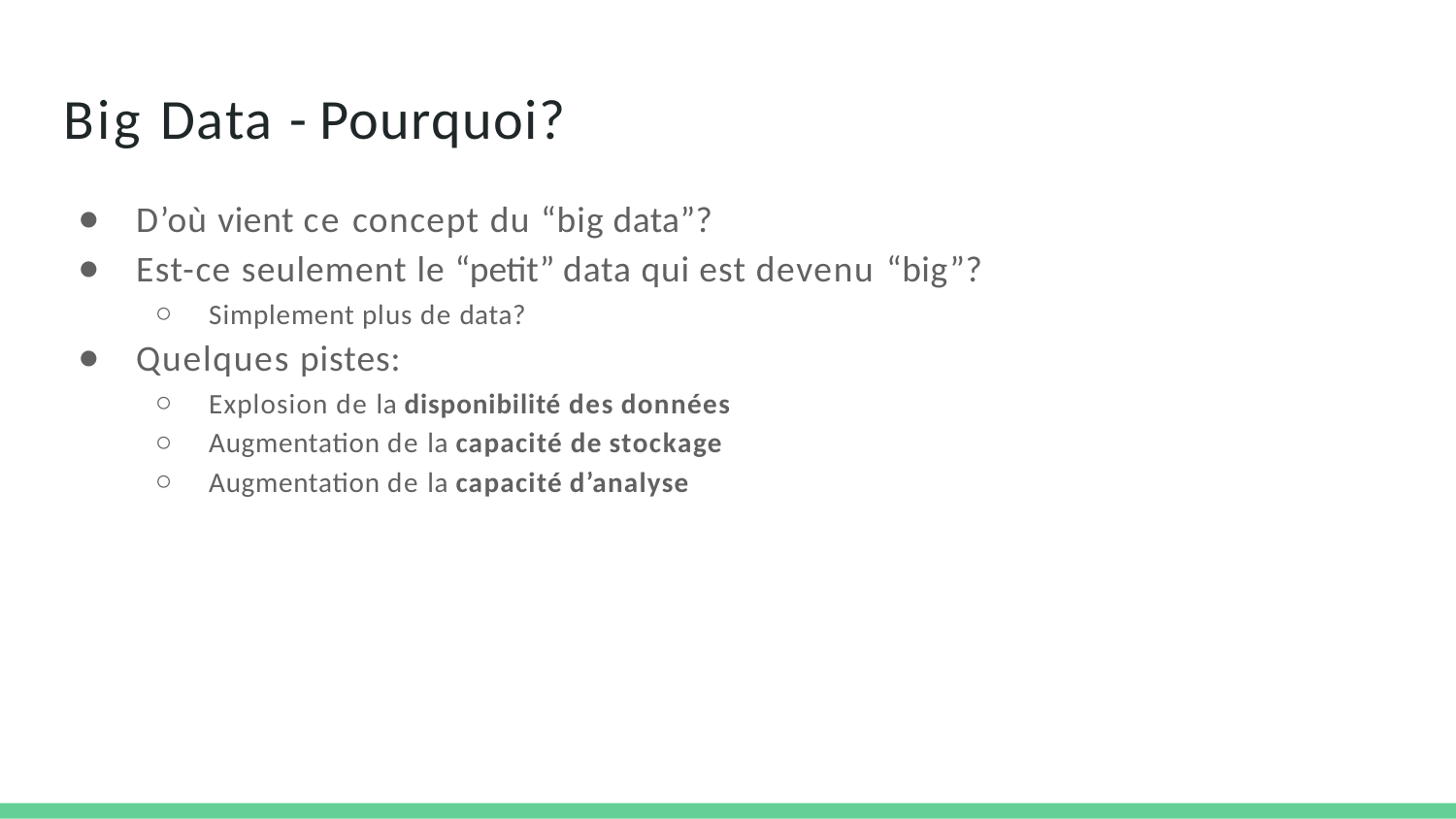

# Big Data - Pourquoi?
D’où vient ce concept du “big data”?
Est-ce seulement le “petit” data qui est devenu “big”?
Simplement plus de data?
Quelques pistes:
Explosion de la disponibilité des données
Augmentation de la capacité de stockage
Augmentation de la capacité d’analyse